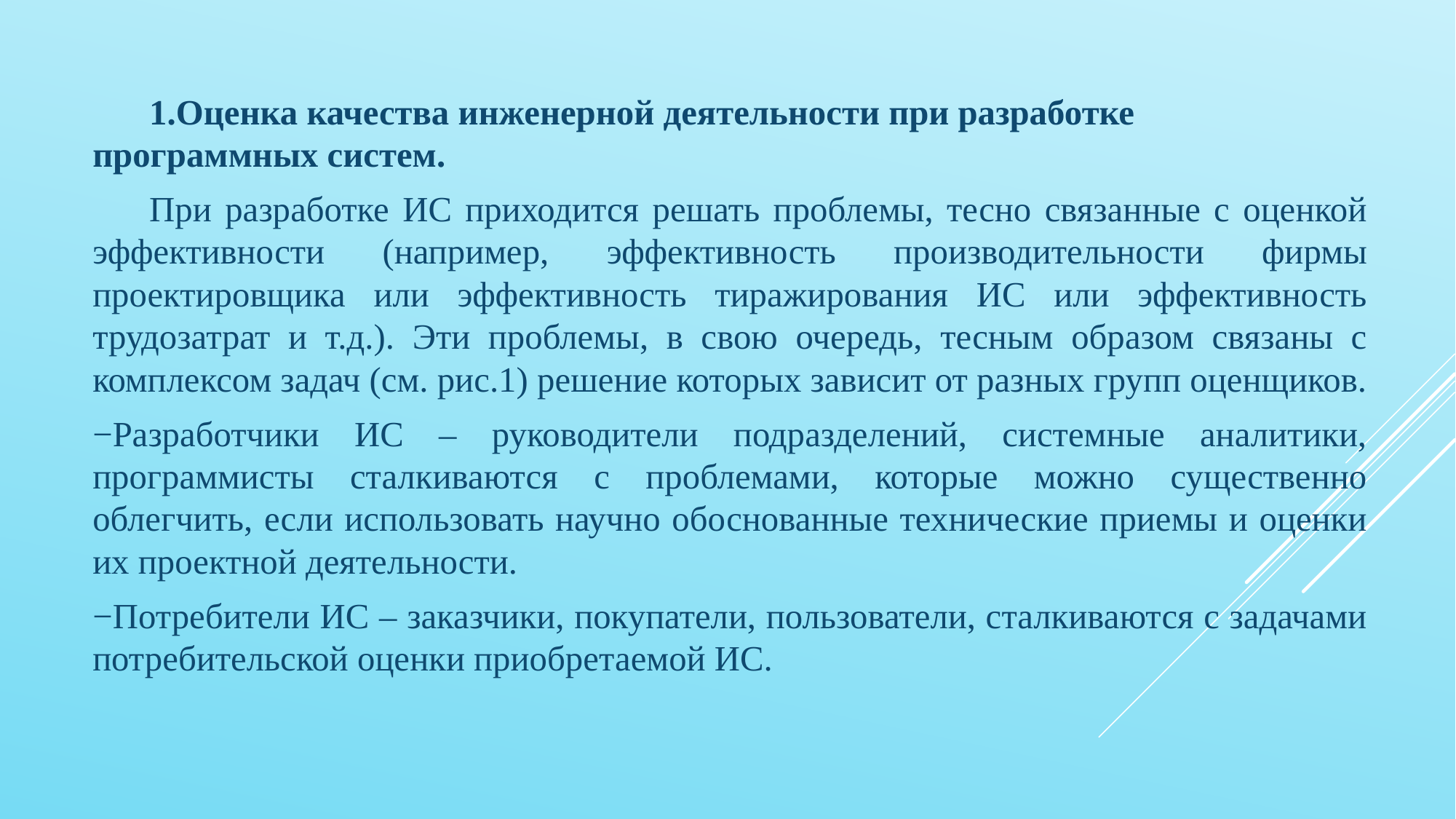

1.Оценка качества инженерной деятельности при разработке программных систем.
	При разработке ИС приходится решать проблемы, тесно связанные с оценкой эффективности (например, эффективность производительности фирмы проектировщика или эффективность тиражирования ИС или эффективность трудозатрат и т.д.). Эти проблемы, в свою очередь, тесным образом связаны с комплексом задач (см. рис.1) решение которых зависит от разных групп оценщиков.
−Разработчики ИС – руководители подразделений, системные аналитики, программисты сталкиваются с проблемами, которые можно существенно облегчить, если использовать научно обоснованные технические приемы и оценки их проектной деятельности.
−Потребители ИС – заказчики, покупатели, пользователи, сталкиваются с задачами потребительской оценки приобретаемой ИС.